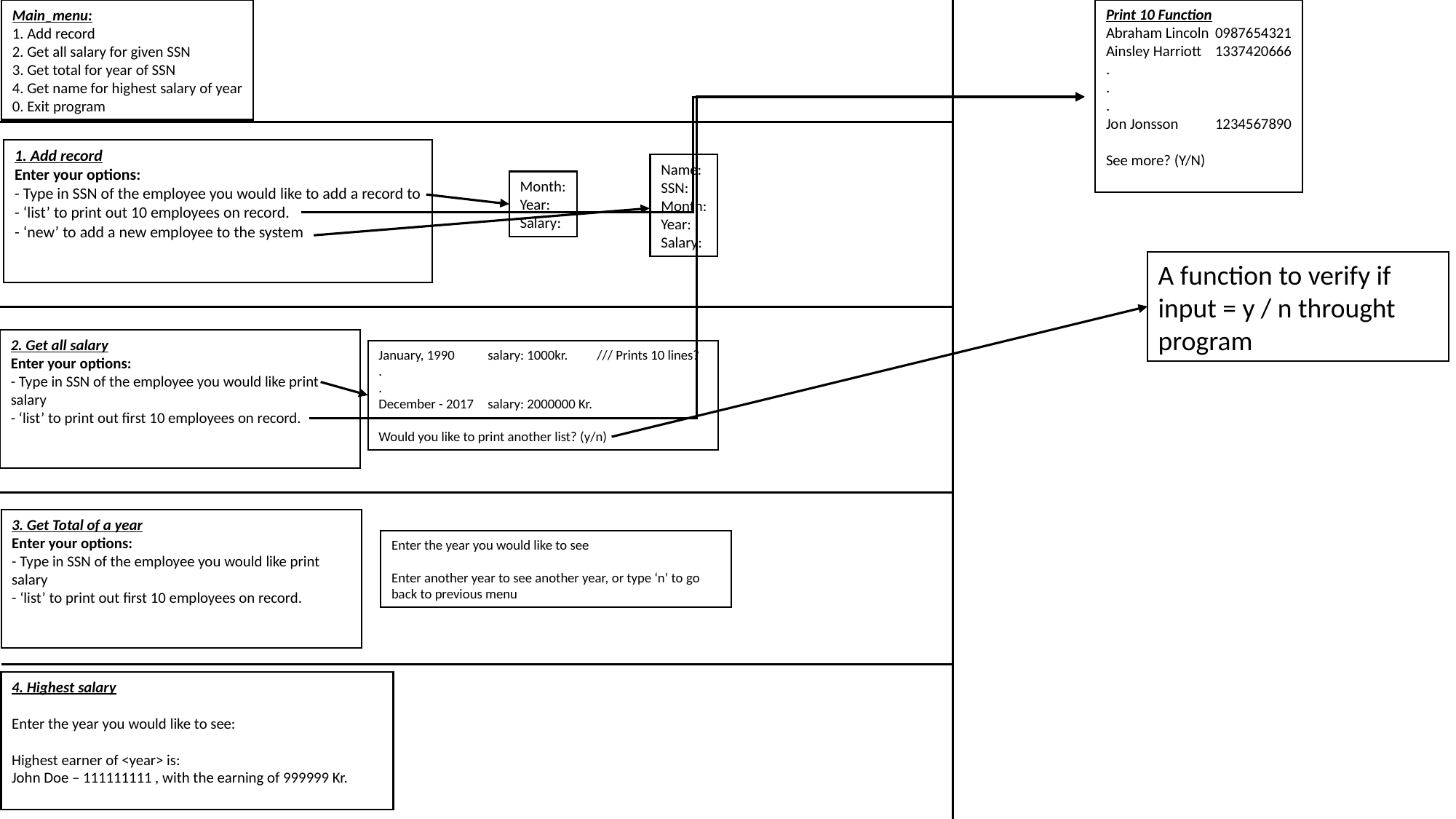

Main_menu:
1. Add record
2. Get all salary for given SSN
3. Get total for year of SSN
4. Get name for highest salary of year
0. Exit program
Print 10 Function
Abraham Lincoln	0987654321
Ainsley Harriott	1337420666
.
.
.
Jon Jonsson	1234567890

See more? (Y/N)

1. Add record
Enter your options:
- Type in SSN of the employee you would like to add a record to
- ‘list’ to print out 10 employees on record.
- ‘new’ to add a new employee to the system

Name:
SSN:
Month:
Year:
Salary:
Month:
Year:
Salary:
A function to verify if input = y / n throught program
2. Get all salary
Enter your options:
- Type in SSN of the employee you would like print salary
- ‘list’ to print out first 10 employees on record.

January, 1990	salary: 1000kr.	/// Prints 10 lines?
.
.
December - 2017 	salary: 2000000 Kr.

Would you like to print another list? (y/n)
3. Get Total of a year
Enter your options:
- Type in SSN of the employee you would like print salary
- ‘list’ to print out first 10 employees on record.

Enter the year you would like to see

Enter another year to see another year, or type ‘n’ to go back to previous menu
4. Highest salary

Enter the year you would like to see:
Highest earner of <year> is:
John Doe – 111111111 , with the earning of 999999 Kr.